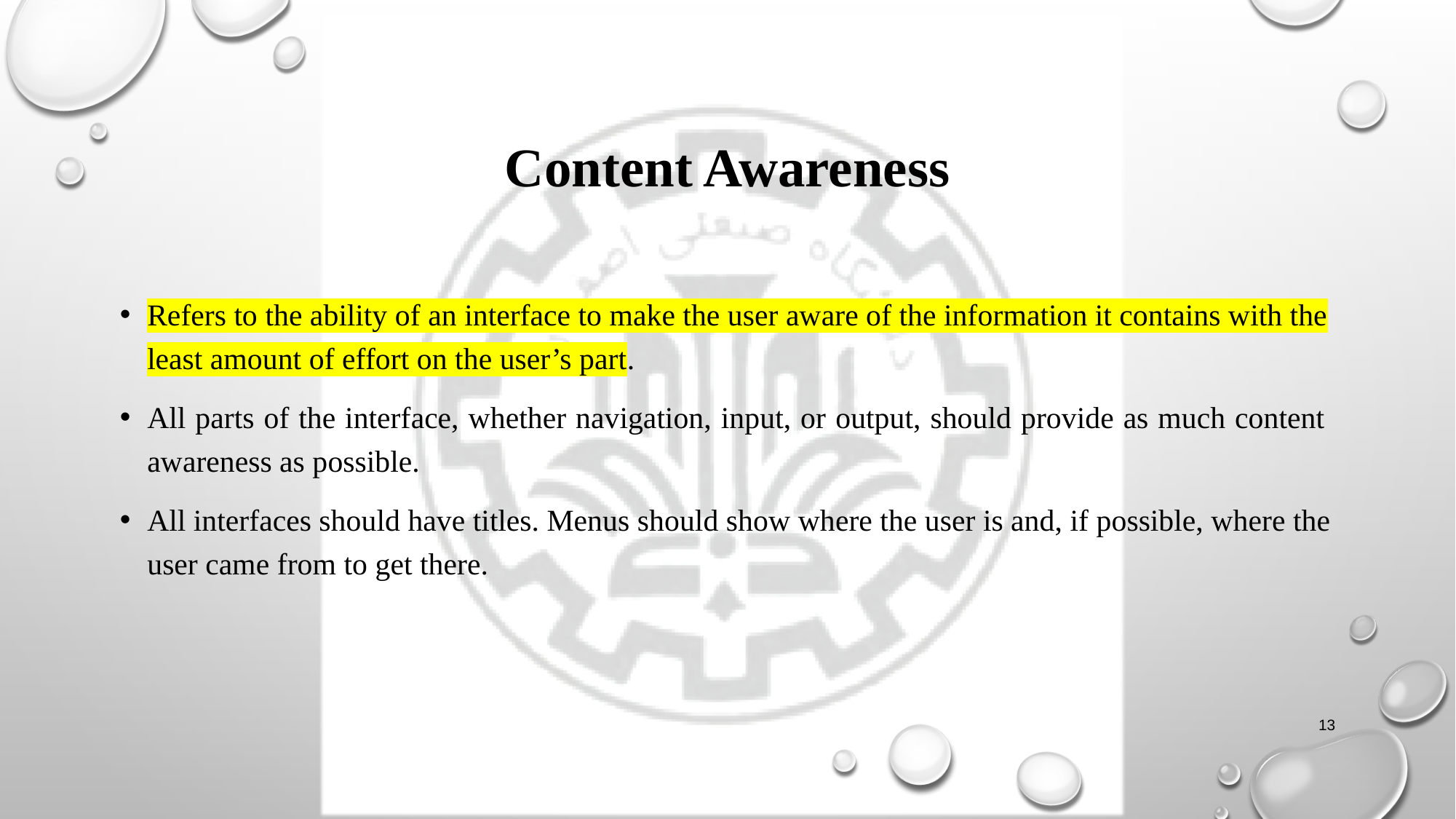

# Content Awareness
Refers to the ability of an interface to make the user aware of the information it contains with the least amount of effort on the user’s part.
All parts of the interface, whether navigation, input, or output, should provide as much content  awareness as possible.
All interfaces should have titles. Menus should show where the user is and, if possible, where the
user came from to get there.
13